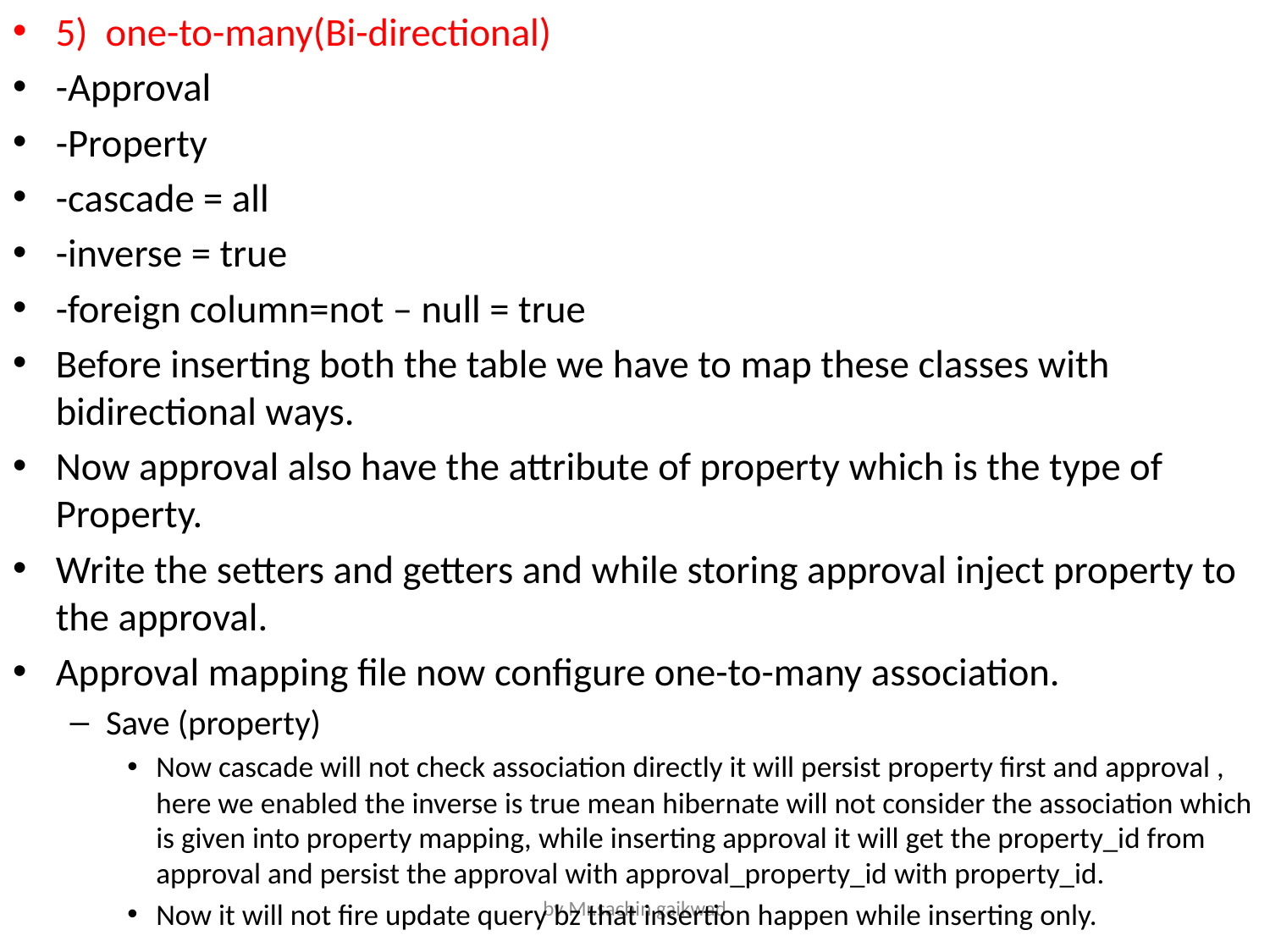

5)  one-to-many(Bi-directional)
-Approval
-Property
-cascade = all
-inverse = true
-foreign column=not – null = true
Before inserting both the table we have to map these classes with bidirectional ways.
Now approval also have the attribute of property which is the type of Property.
Write the setters and getters and while storing approval inject property to the approval.
Approval mapping file now configure one-to-many association.
Save (property)
Now cascade will not check association directly it will persist property first and approval , here we enabled the inverse is true mean hibernate will not consider the association which is given into property mapping, while inserting approval it will get the property_id from approval and persist the approval with approval_property_id with property_id.
Now it will not fire update query bz that insertion happen while inserting only.

by Mr.sachin gaikwad